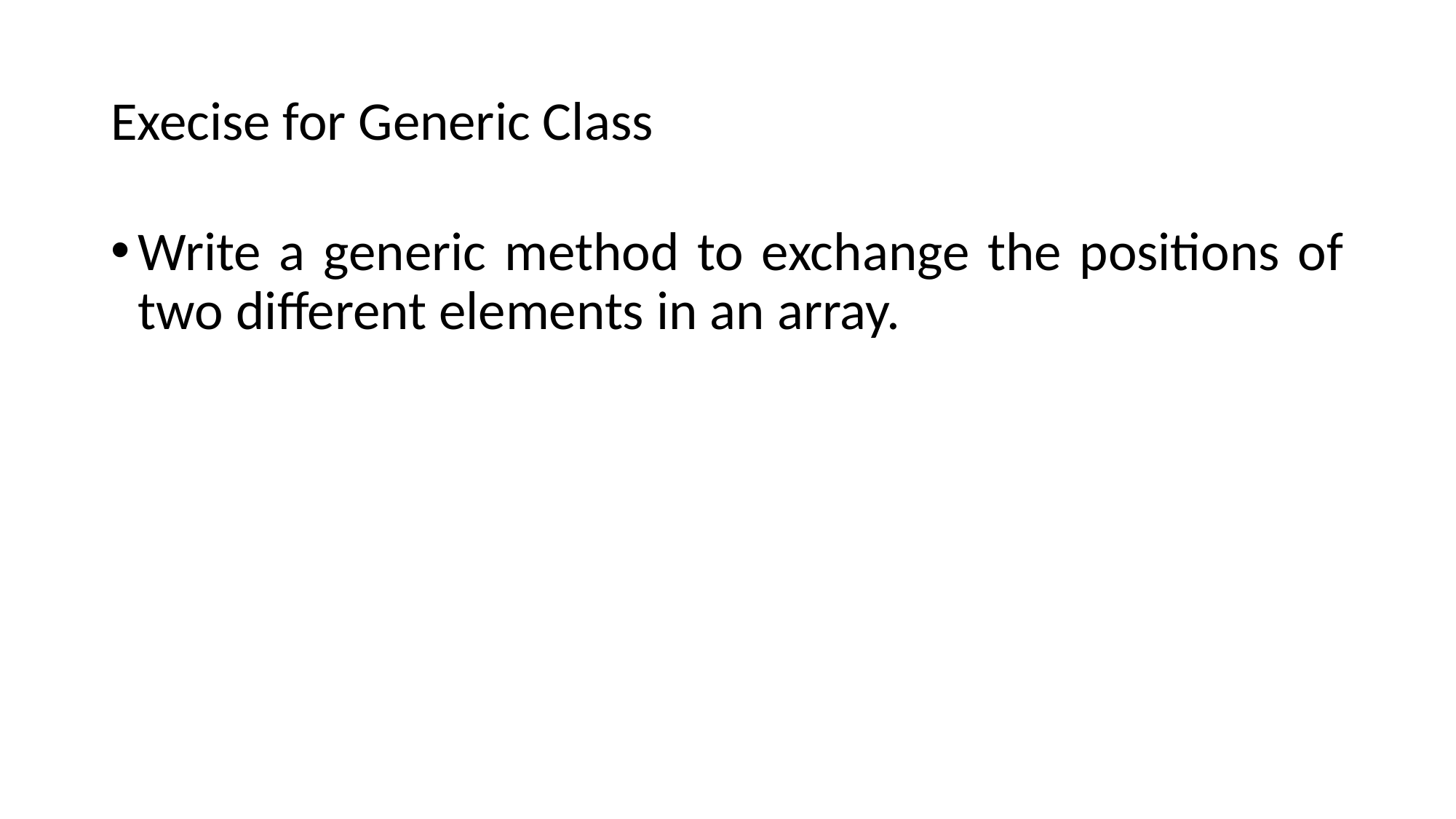

# Execise for Generic Class
Write a generic method to exchange the positions of two different elements in an array.